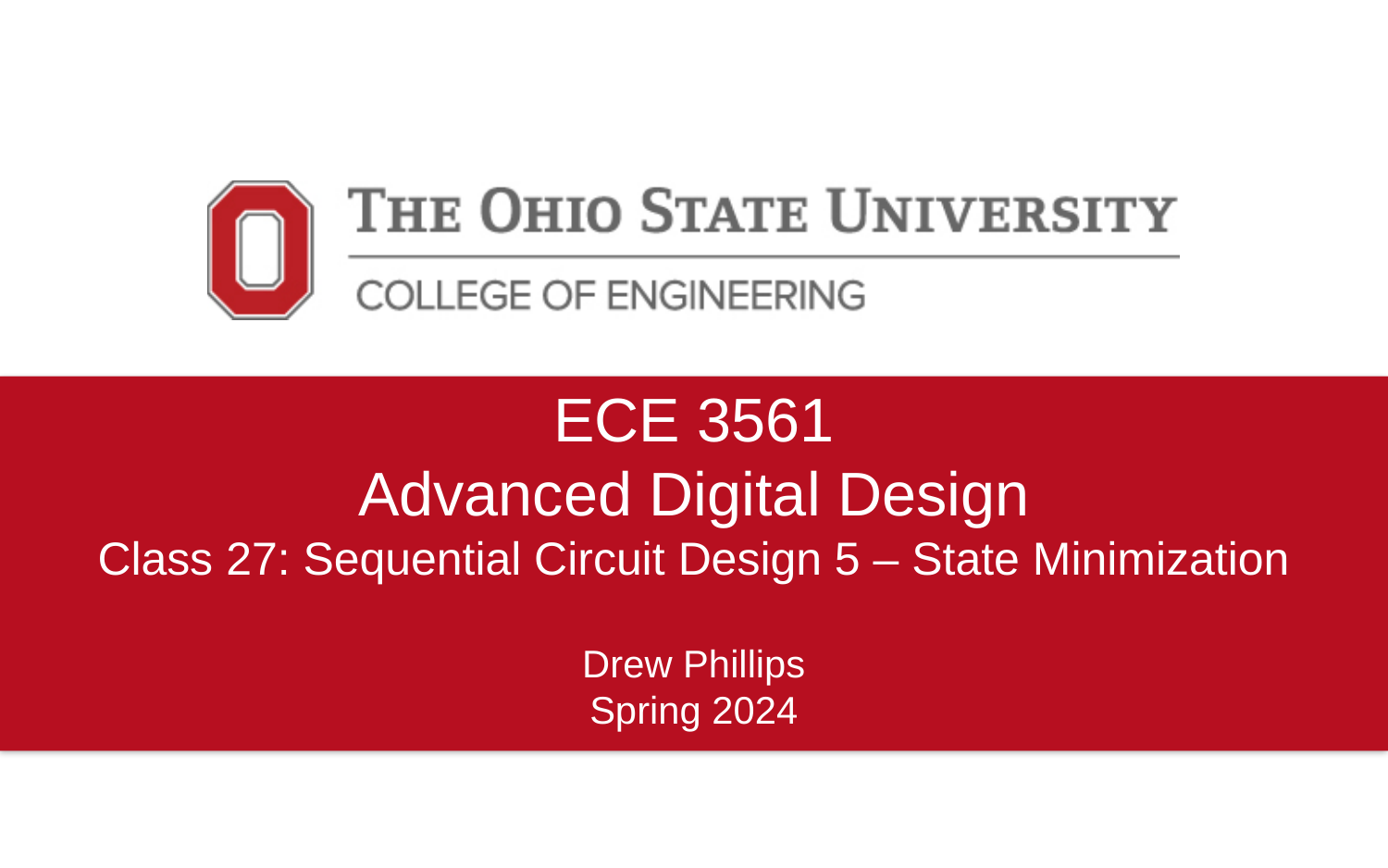

# ECE 3561 Advanced Digital Design Class 27: Sequential Circuit Design 5 – State Minimization
Drew Phillips
Spring 2024